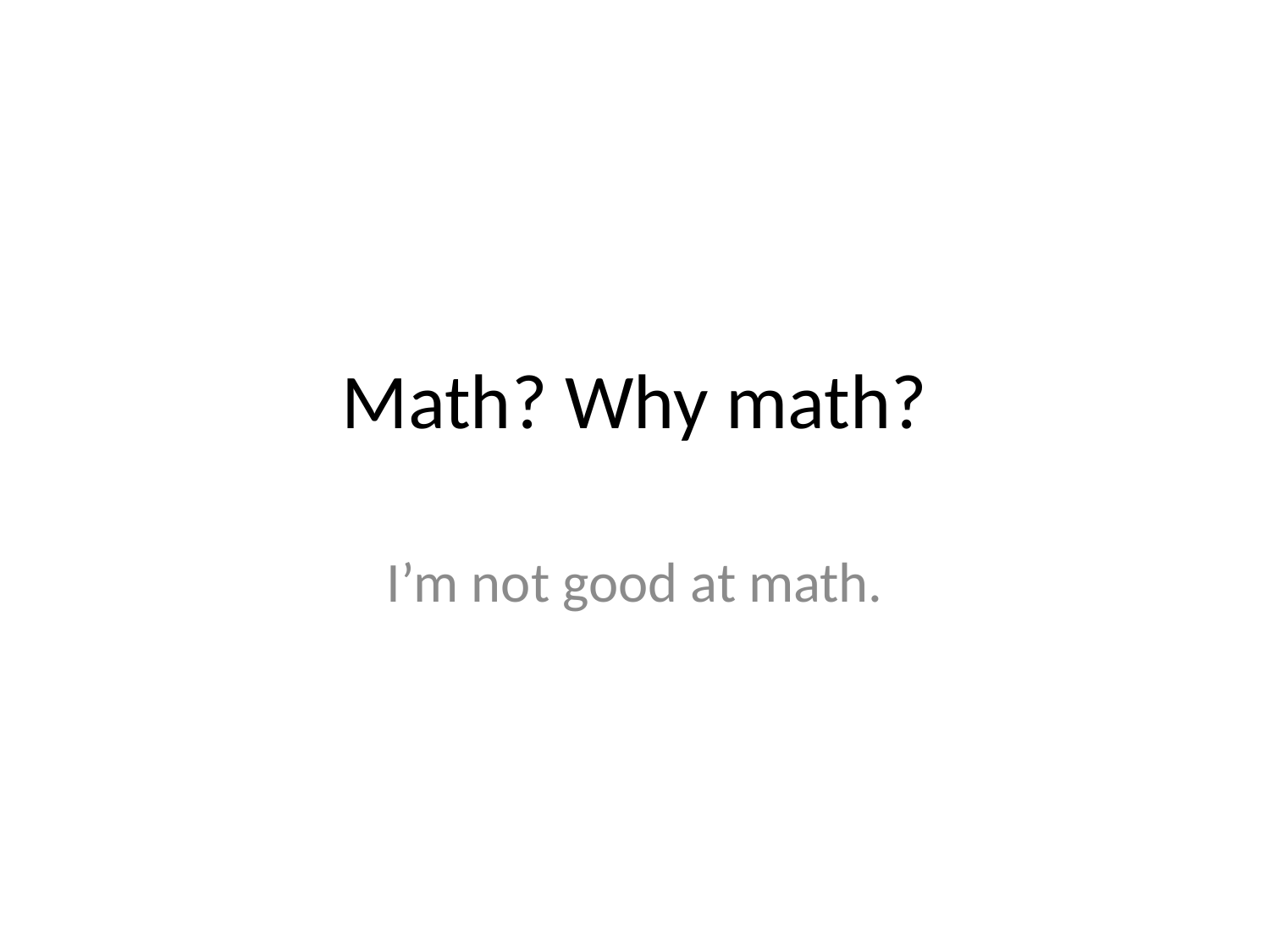

# Math? Why math?
I’m not good at math.